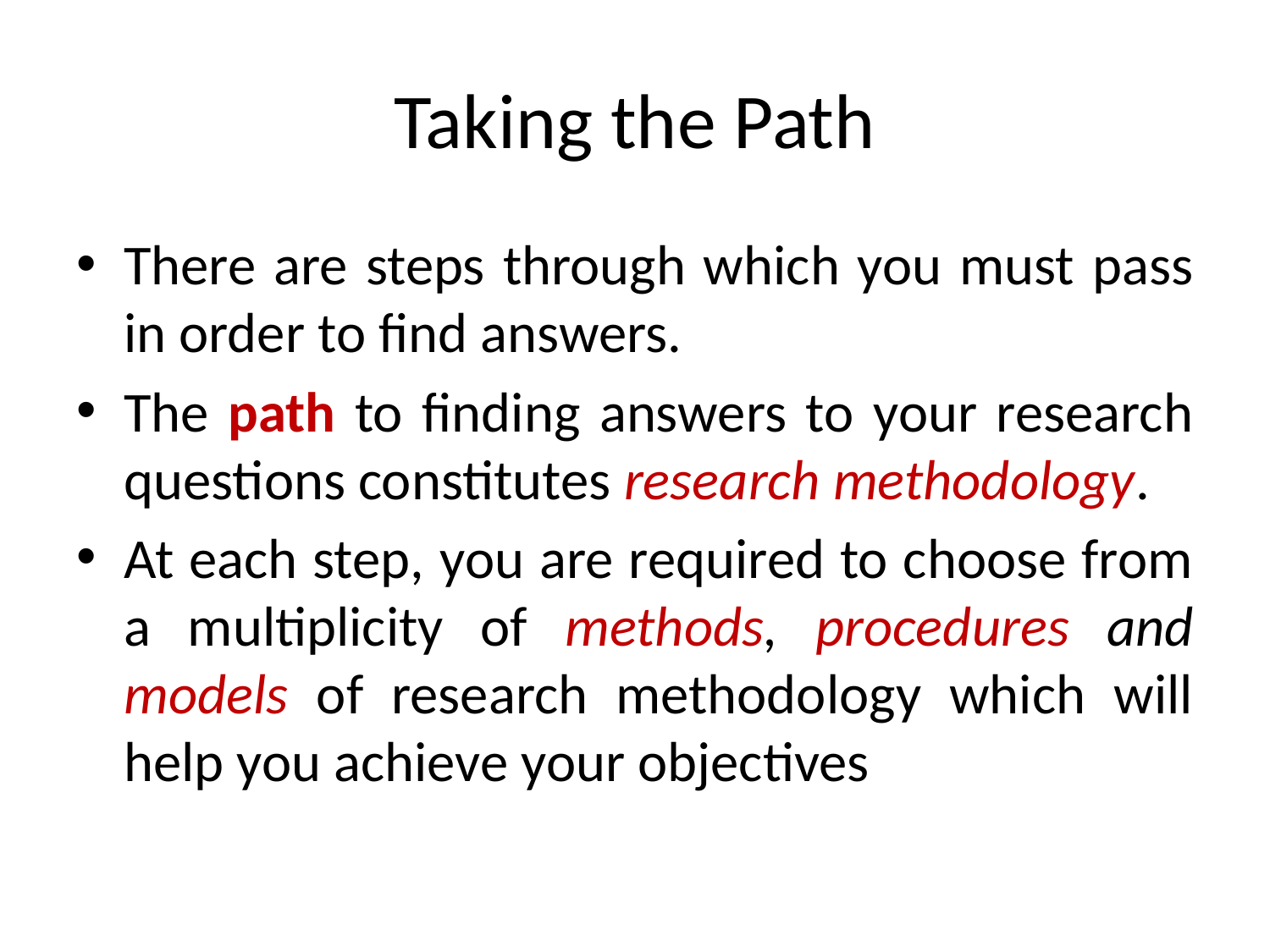

# Taking the Path
There are steps through which you must pass in order to find answers.
The path to finding answers to your research questions constitutes research methodology.
At each step, you are required to choose from a multiplicity of methods, procedures and models of research methodology which will help you achieve your objectives